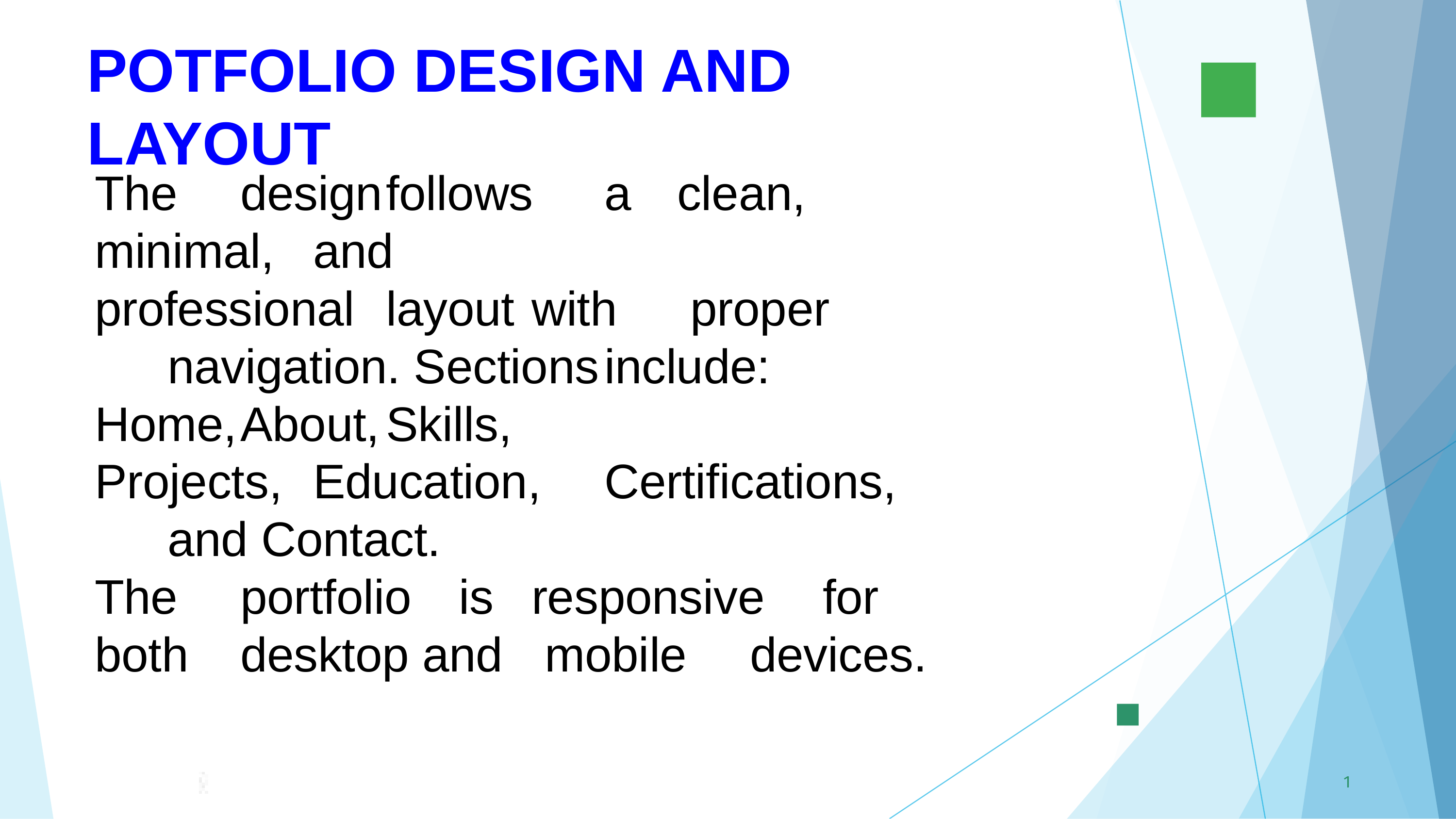

POTFOLIO DESIGN AND LAYOUT

The	design	follows	a	clean,	minimal,	and
professional	layout	with	 proper		navigation. Sections	include:	Home,	About,	Skills,
Projects,	Education,	Certifications,	and Contact.
The	portfolio	is	responsive	for	both	desktop and	 mobile	devices.

1